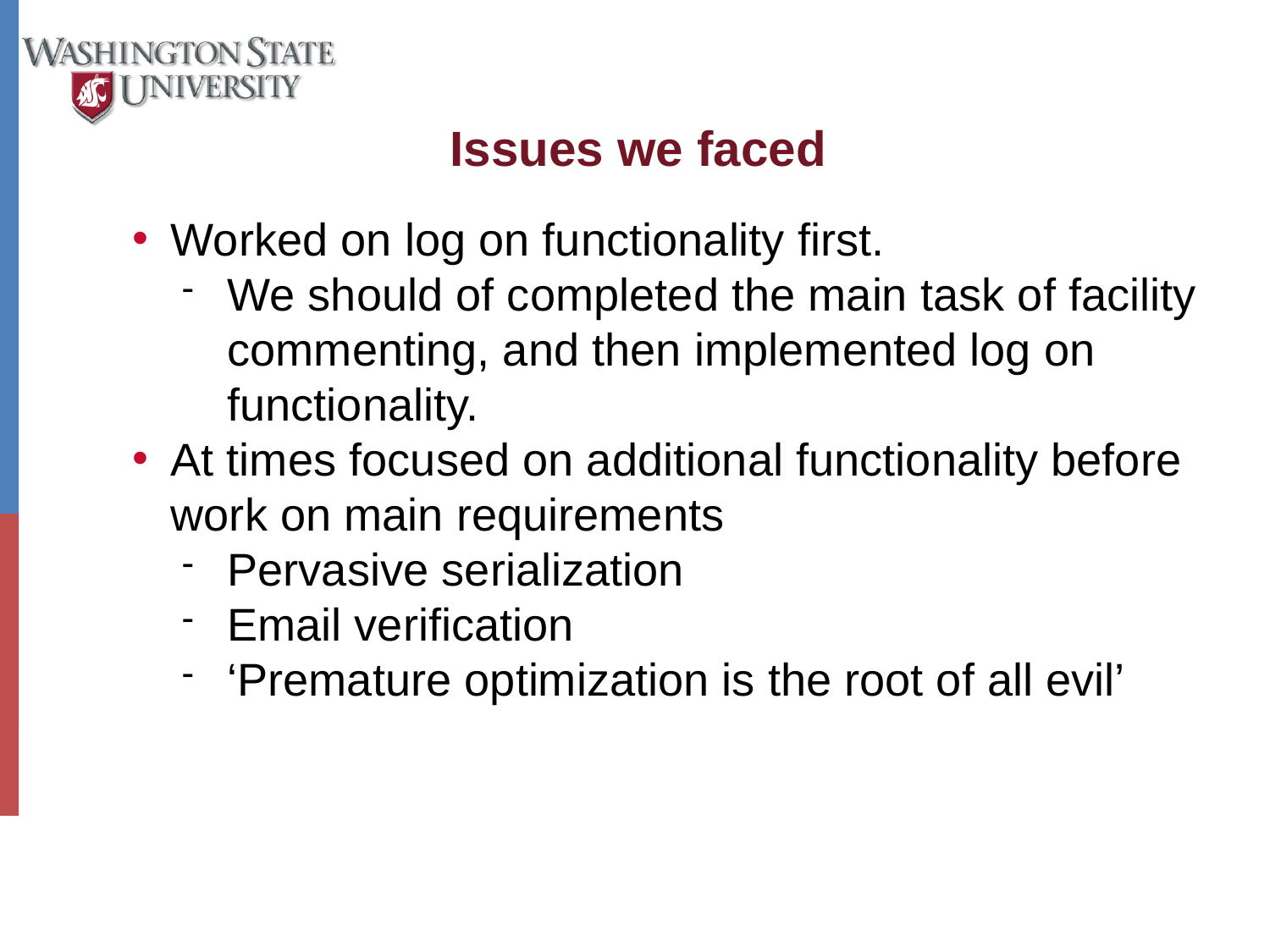

Issues we faced
Worked on log on functionality first.
We should of completed the main task of facility commenting, and then implemented log on functionality.
At times focused on additional functionality before work on main requirements
Pervasive serialization
Email verification
‘Premature optimization is the root of all evil’